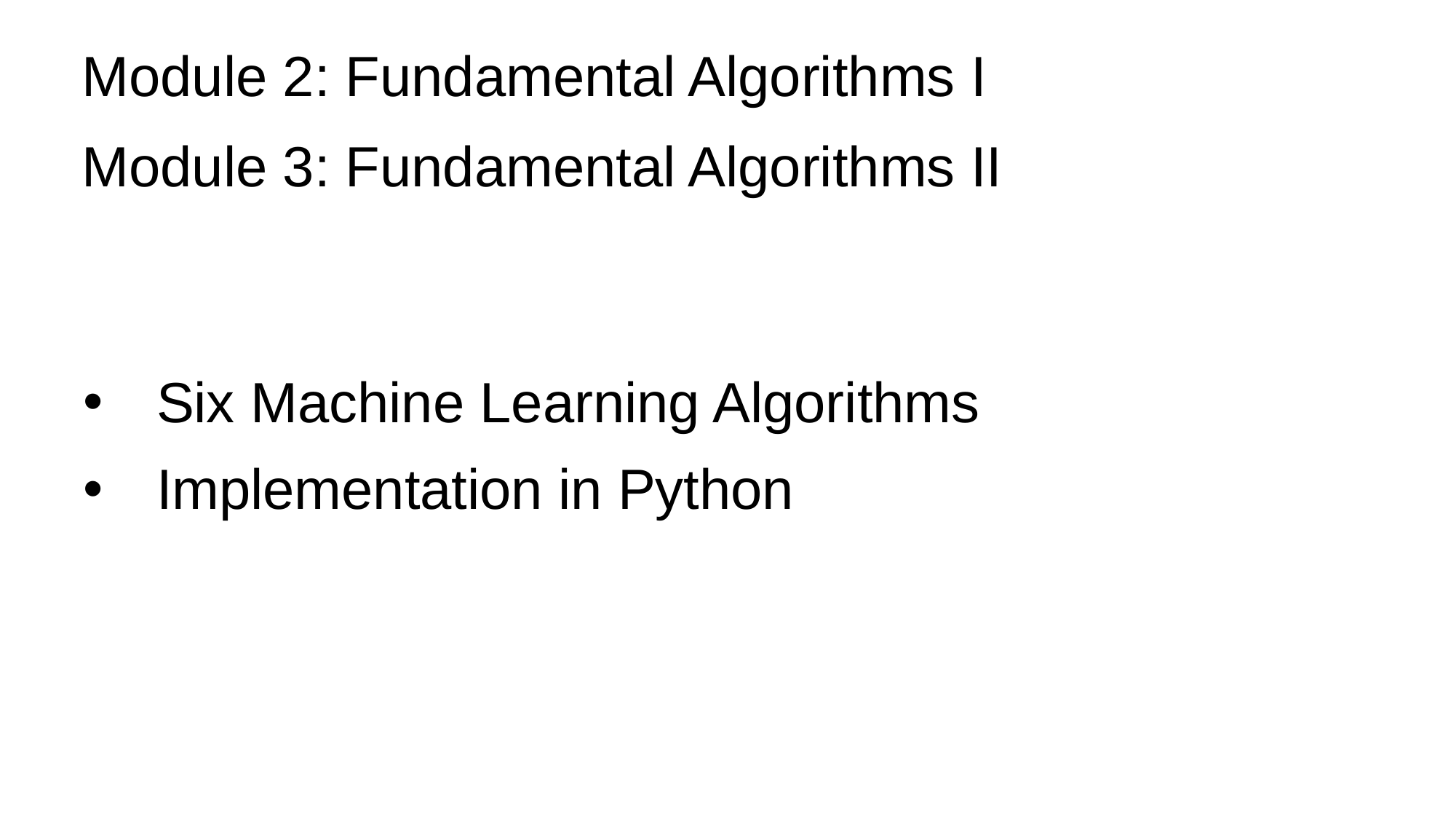

Module 2: Fundamental Algorithms I
Six Machine Learning Algorithms
Implementation in Python
# Module 3: Fundamental Algorithms II